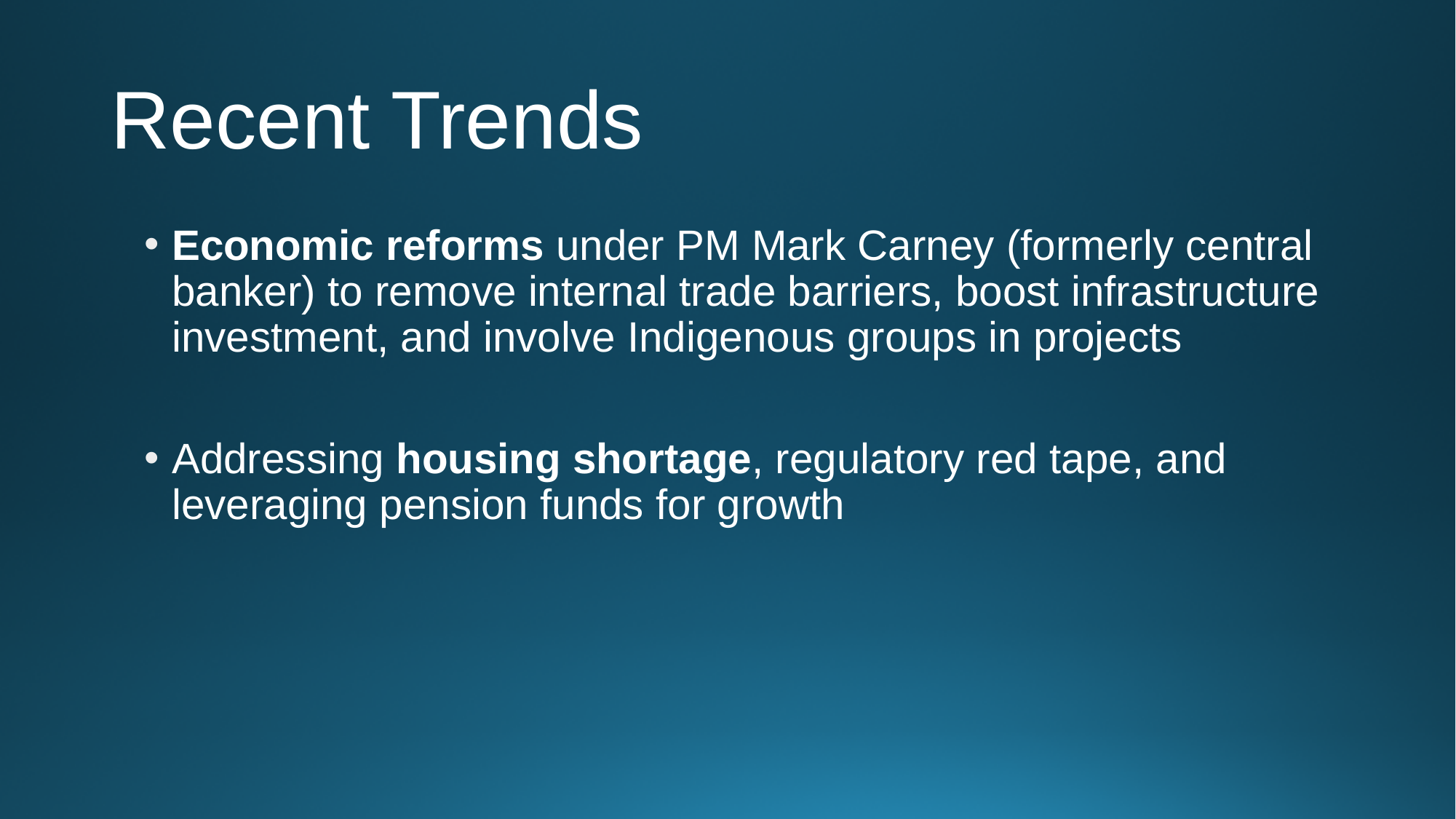

# Recent Trends
Economic reforms under PM Mark Carney (formerly central banker) to remove internal trade barriers, boost infrastructure investment, and involve Indigenous groups in projects

Addressing housing shortage, regulatory red tape, and leveraging pension funds for growth